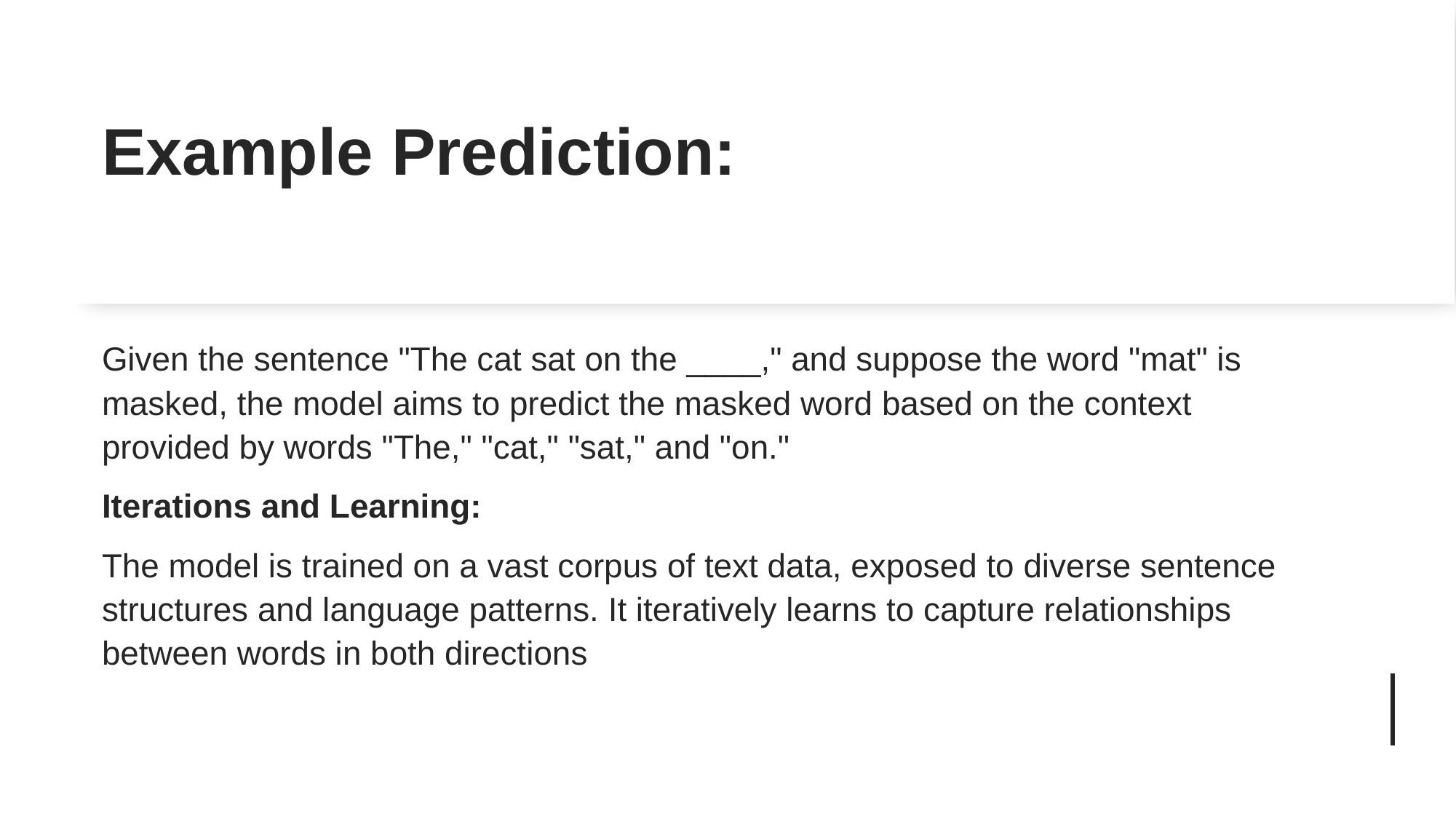

# Example Prediction:
Given the sentence "The cat sat on the ____," and suppose the word "mat" is masked, the model aims to predict the masked word based on the context provided by words "The," "cat," "sat," and "on."
Iterations and Learning:
The model is trained on a vast corpus of text data, exposed to diverse sentence structures and language patterns. It iteratively learns to capture relationships between words in both directions